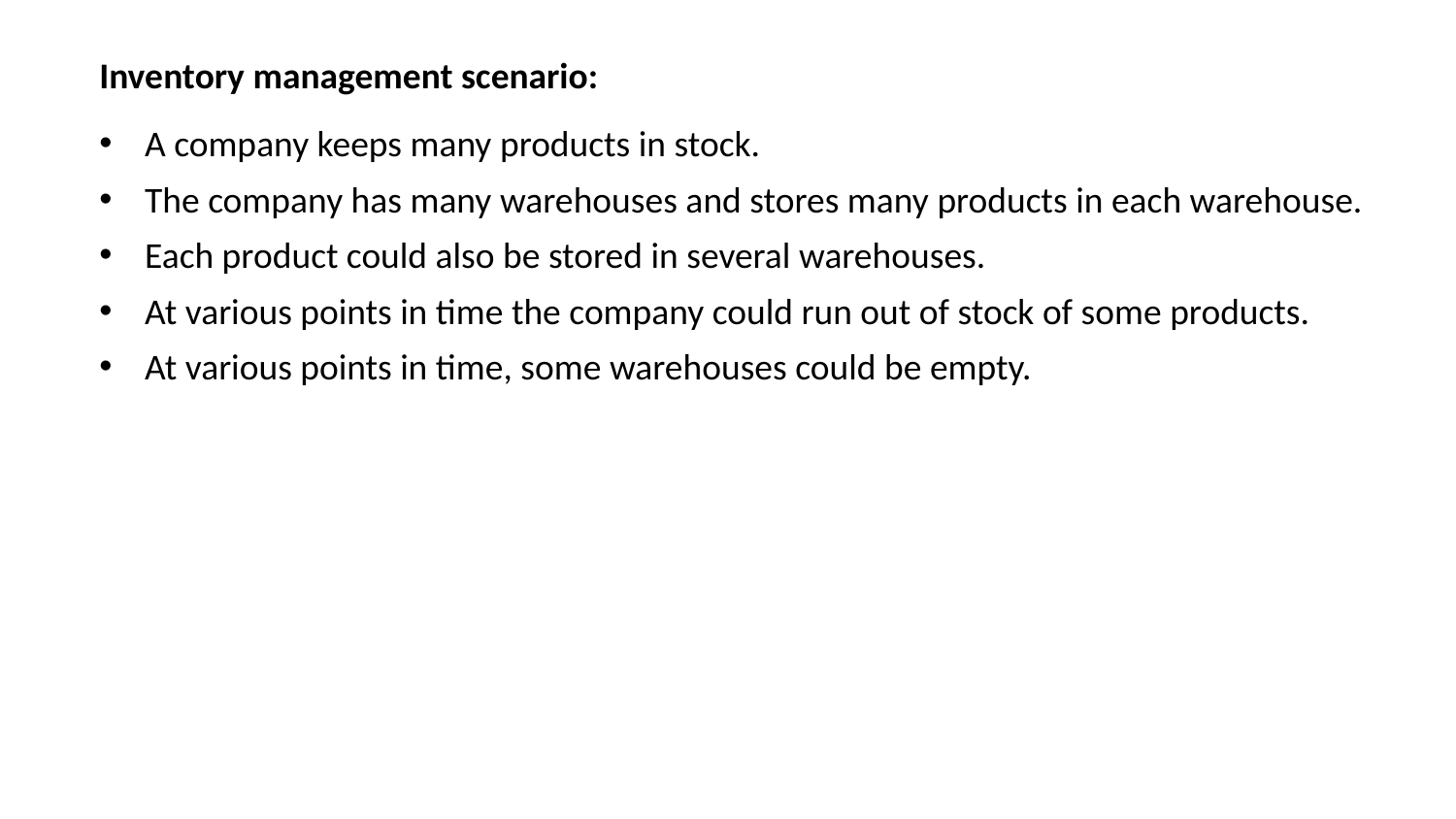

Inventory management scenario:
A company keeps many products in stock.
The company has many warehouses and stores many products in each warehouse.
Each product could also be stored in several warehouses.
At various points in time the company could run out of stock of some products.
At various points in time, some warehouses could be empty.